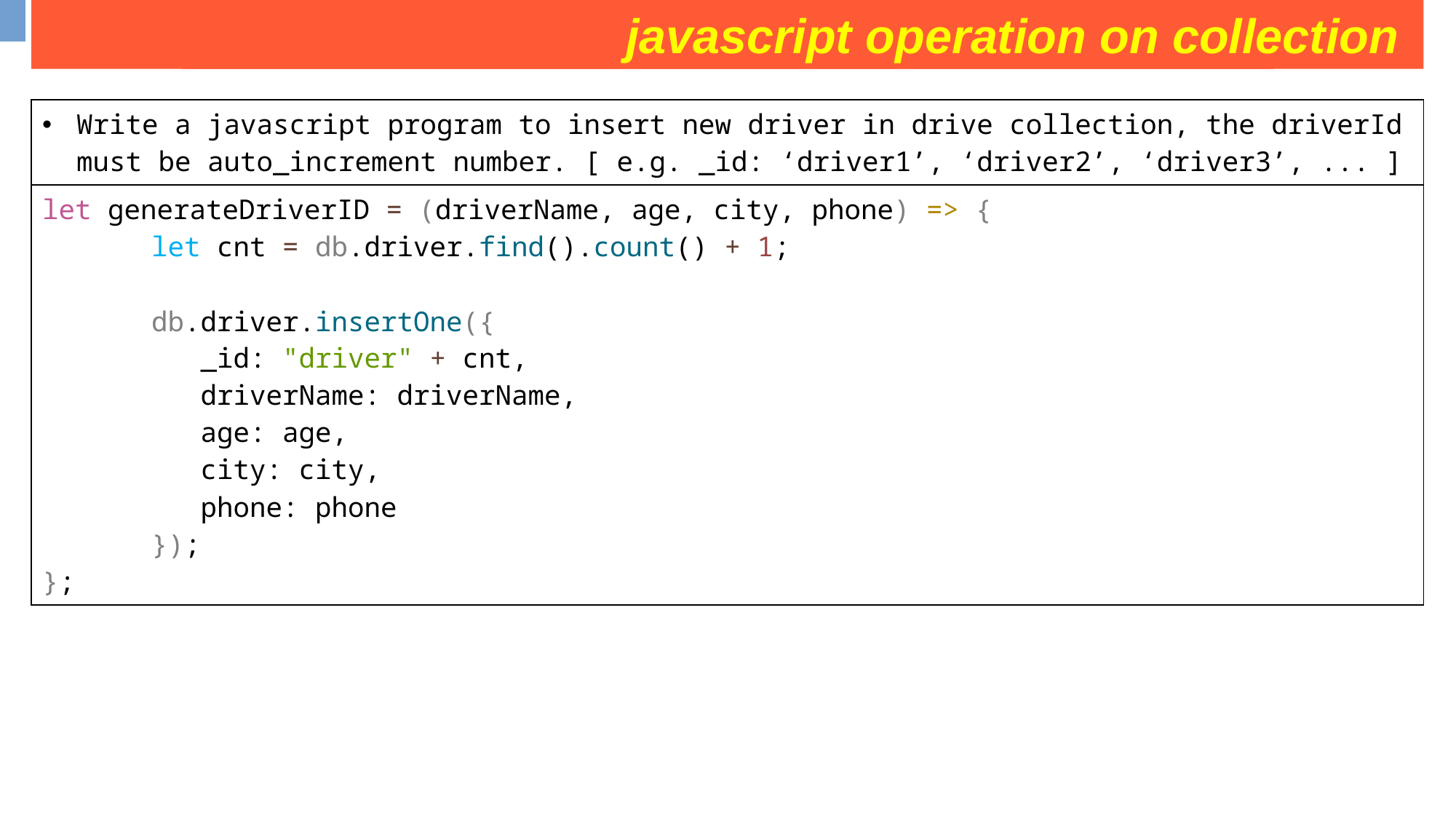

javascript operation on collection
some operation on movies collection
| Write a javascript program to insert new driver in drive collection, the driverId must be auto\_increment number. [ e.g. \_id: ‘driver1’, ‘driver2’, ‘driver3’, ... ] |
| --- |
| let generateDriverID = (driverName, age, city, phone) => { let cnt = db.driver.find().count() + 1; db.driver.insertOne({ \_id: "driver" + cnt, driverName: driverName, age: age, city: city, phone: phone }); }; |